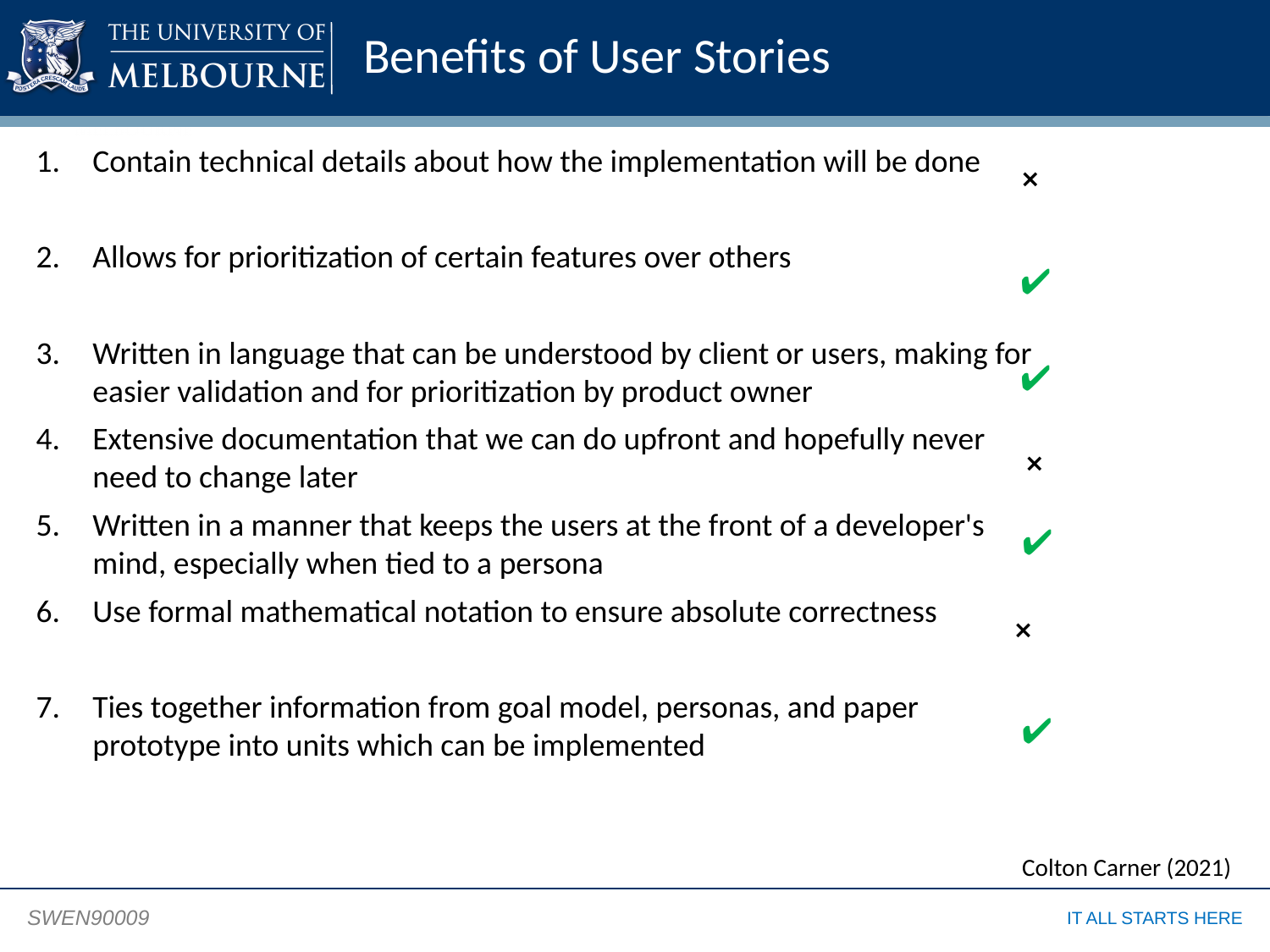

Benefits of User Stories
Contain technical details about how the implementation will be done

Allows for prioritization of certain features over others

Written in language that can be understood by client or users, making for easier validation and for prioritization by product owner
Extensive documentation that we can do upfront and hopefully never need to change later
Written in a manner that keeps the users at the front of a developer's mind, especially when tied to a persona
Use formal mathematical notation to ensure absolute correctness

Ties together information from goal model, personas, and paper prototype into units which can be implemented
❌
✔
✔
❌
✔
❌
✔
Colton Carner (2021)